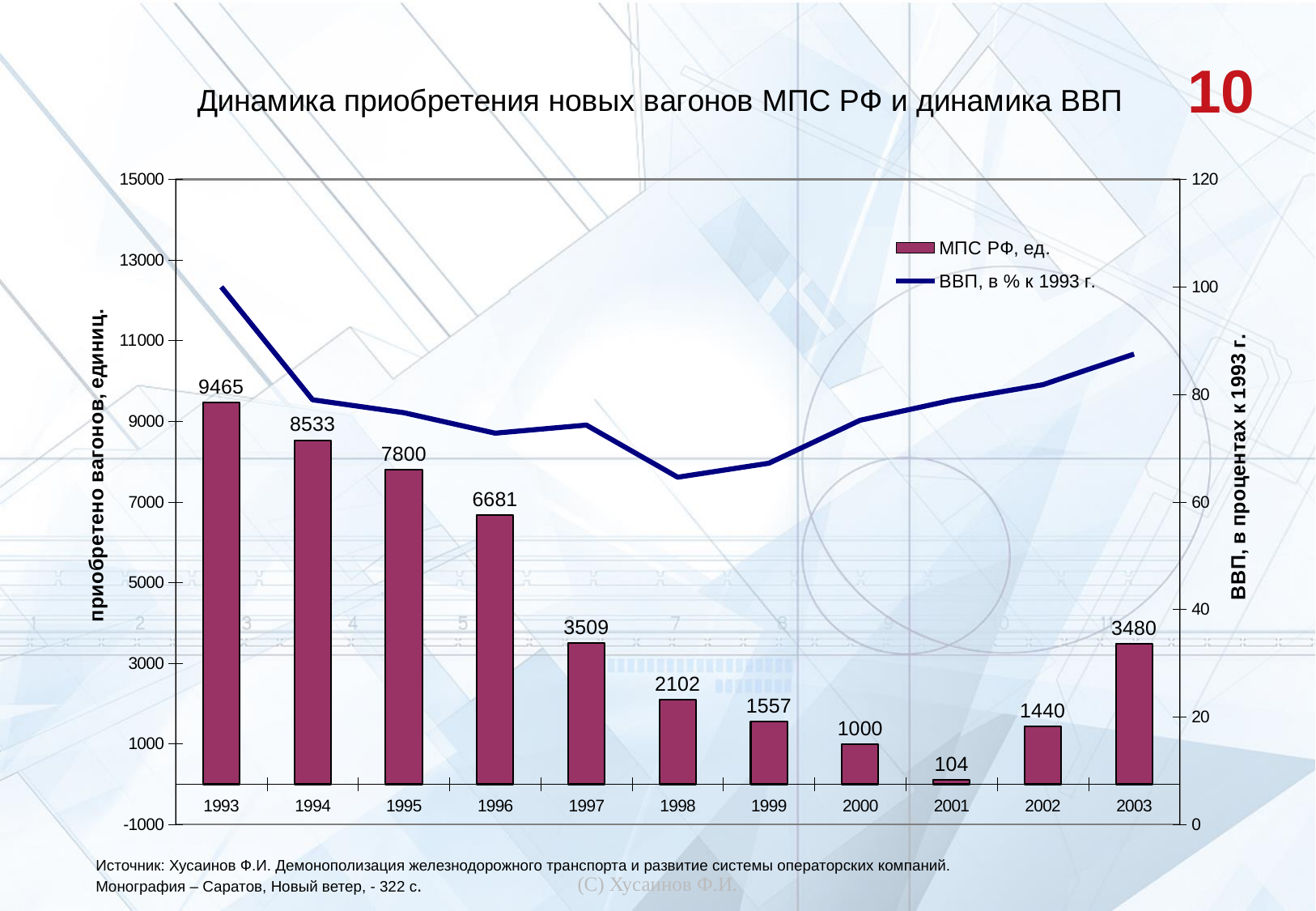

### Chart: Динамика приобретения новых вагонов МПС РФ и динамика ВВП

| Category | МПС РФ, ед. | ВВП, в % к 1993 г. |
|---|---|---|
| 1993 | 9465.0 | 100.0 |
| 1994 | 8533.0 | 79.0 |
| 1995 | 7800.0 | 76.6 |
| 1996 | 6681.0 | 72.8 |
| 1997 | 3509.0 | 74.3 |
| 1998 | 2102.0 | 64.6 |
| 1999 | 1557.0 | 67.2 |
| 2000 | 1000.0 | 75.2 |
| 2001 | 104.0 | 78.9 |
| 2002 | 1440.0 | 81.8 |
| 2003 | 3480.0 | 87.5 |
10
Источник: Хусаинов Ф.И. Демонополизация железнодорожного транспорта и развитие системы операторских компаний.
Монография – Саратов, Новый ветер, - 322 с.
(С) Хусаинов Ф.И.